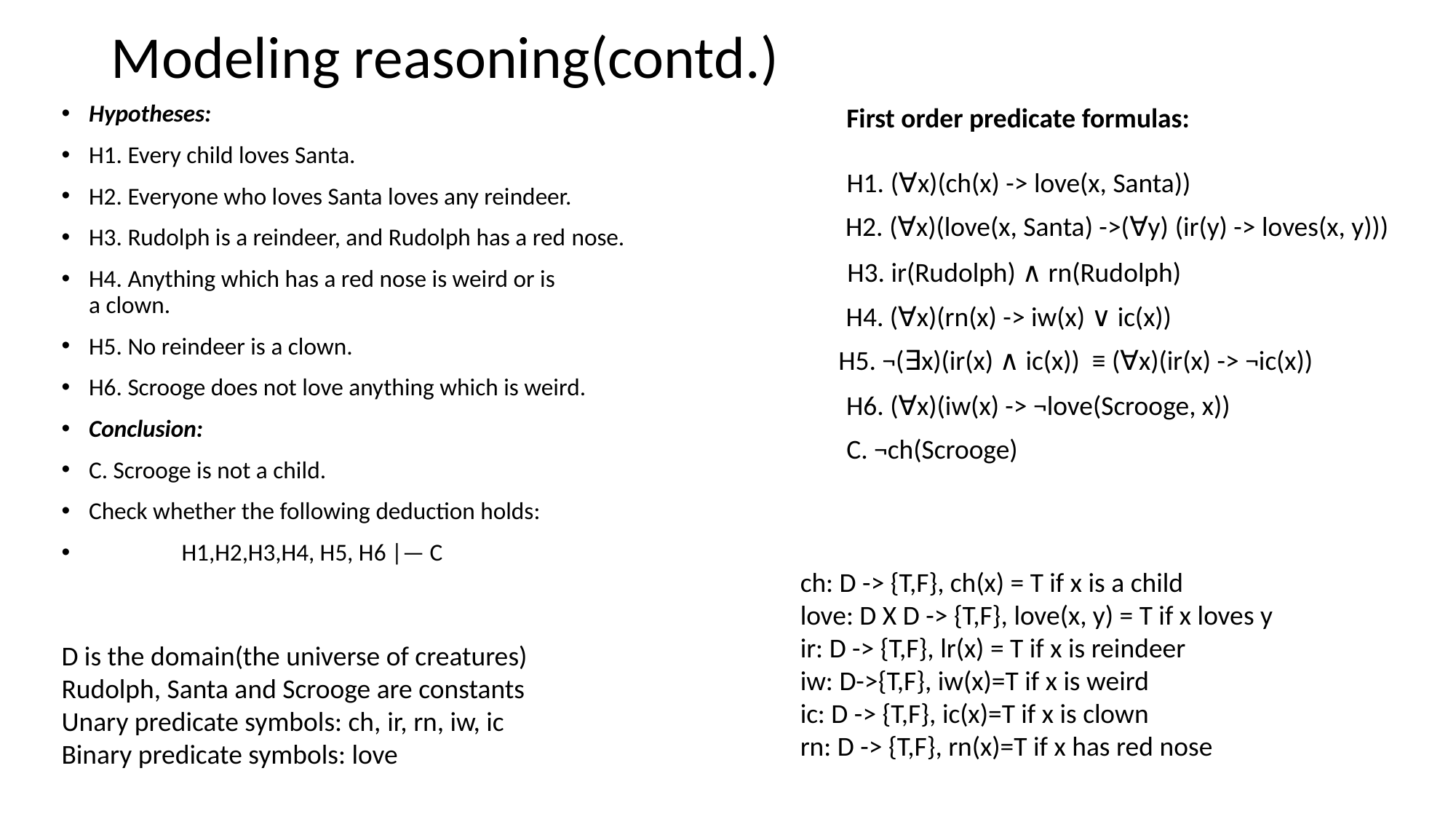

# Modeling reasoning(contd.)
First order predicate formulas:
Hypotheses:
H1. Every child loves Santa.
H2. Everyone who loves Santa loves any reindeer.
H3. Rudolph is a reindeer, and Rudolph has a red nose.
H4. Anything which has a red nose is weird or is a clown.
H5. No reindeer is a clown.
H6. Scrooge does not love anything which is weird.
Conclusion:
C. Scrooge is not a child.
Check whether the following deduction holds:
                 H1,H2,H3,H4, H5, H6 |— C

H1. (∀x)(ch(x) -> love(x, Santa))
H2. (∀x)(love(x, Santa) ->(∀y) (ir(y) -> loves(x, y)))
H3. ir(Rudolph) ∧ rn(Rudolph)
H4. (∀x)(rn(x) -> iw(x) ∨ ic(x))
H5. ¬(∃x)(ir(x) ∧ ic(x))  ≡ (∀x)(ir(x) -> ¬ic(x))
H6. (∀x)(iw(x) -> ¬love(Scrooge, x))
C. ¬ch(Scrooge)
ch: D -> {T,F}, ch(x) = T if x is a child
love: D X D -> {T,F}, love(x, y) = T if x loves y
ir: D -> {T,F}, lr(x) = T if x is reindeer
iw: D->{T,F}, iw(x)=T if x is weird
ic: D -> {T,F}, ic(x)=T if x is clown
rn: D -> {T,F}, rn(x)=T if x has red nose

D is the domain(the universe of creatures)
Rudolph, Santa and Scrooge are constants
Unary predicate symbols: ch, ir, rn, iw, ic
Binary predicate symbols: love